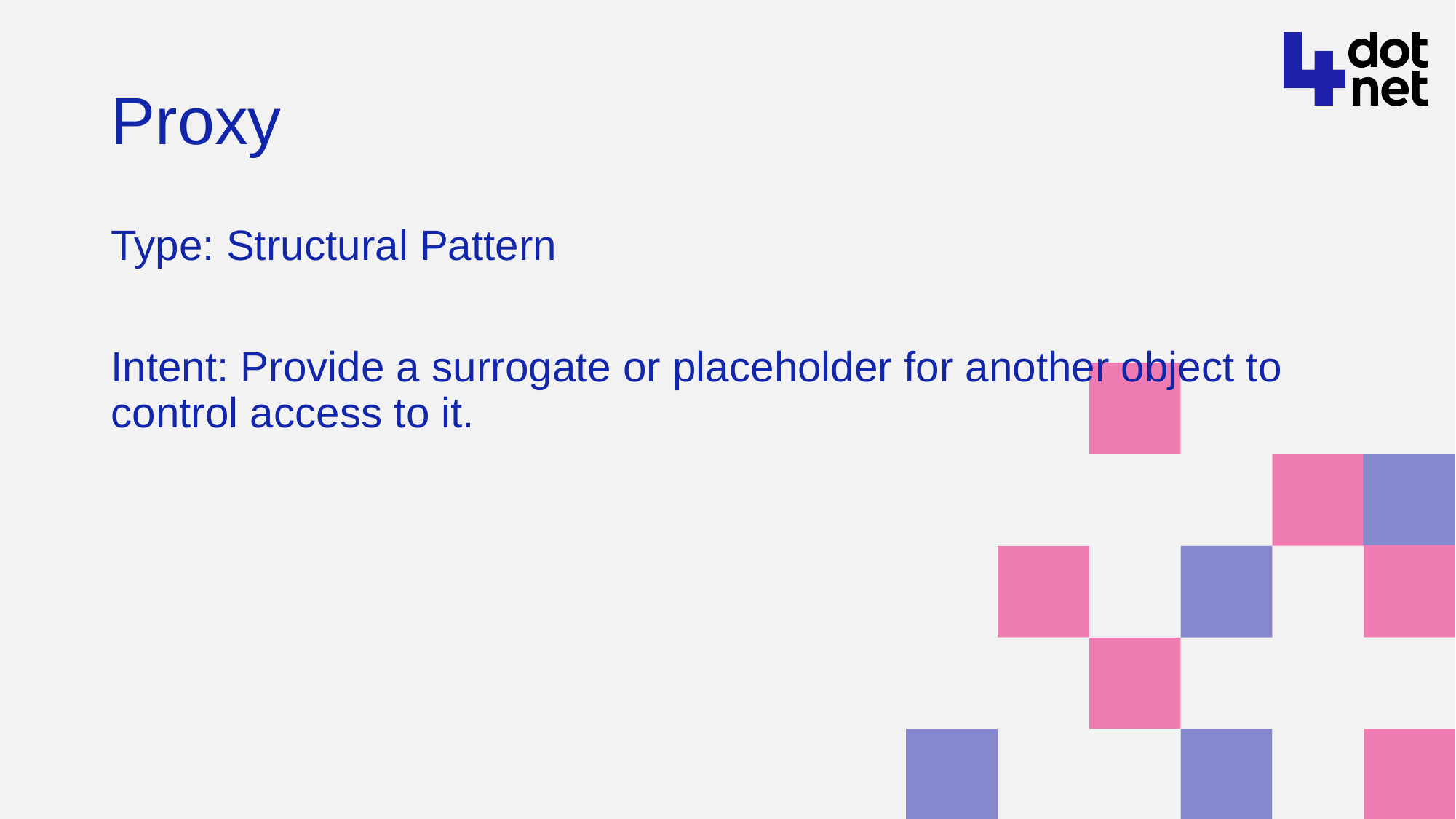

# Proxy
Type: Structural Pattern

Intent: Provide a surrogate or placeholder for another object to control access to it.